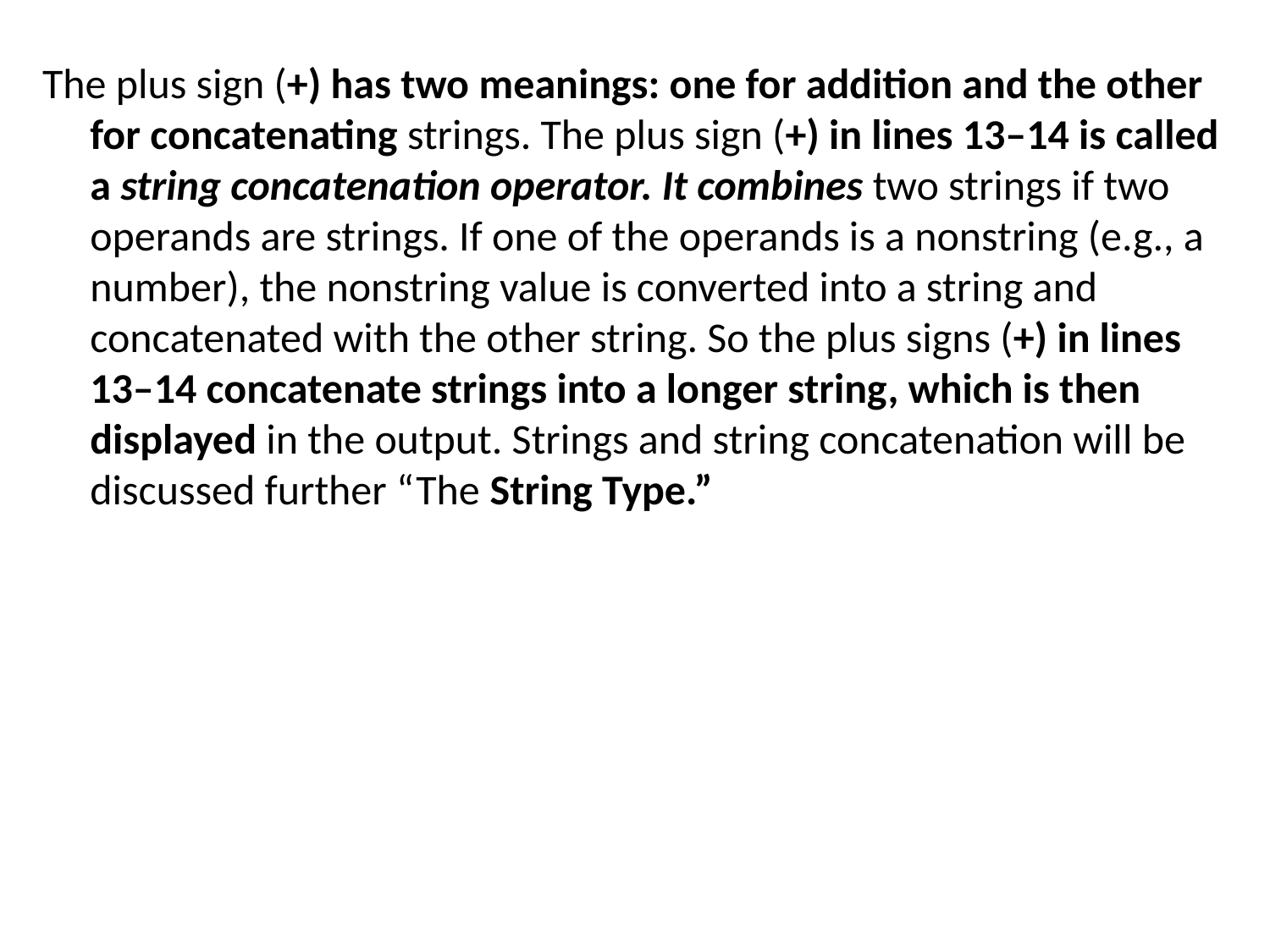

The plus sign (+) has two meanings: one for addition and the other for concatenating strings. The plus sign (+) in lines 13–14 is called a string concatenation operator. It combines two strings if two operands are strings. If one of the operands is a nonstring (e.g., a number), the nonstring value is converted into a string and concatenated with the other string. So the plus signs (+) in lines 13–14 concatenate strings into a longer string, which is then displayed in the output. Strings and string concatenation will be discussed further “The String Type.”